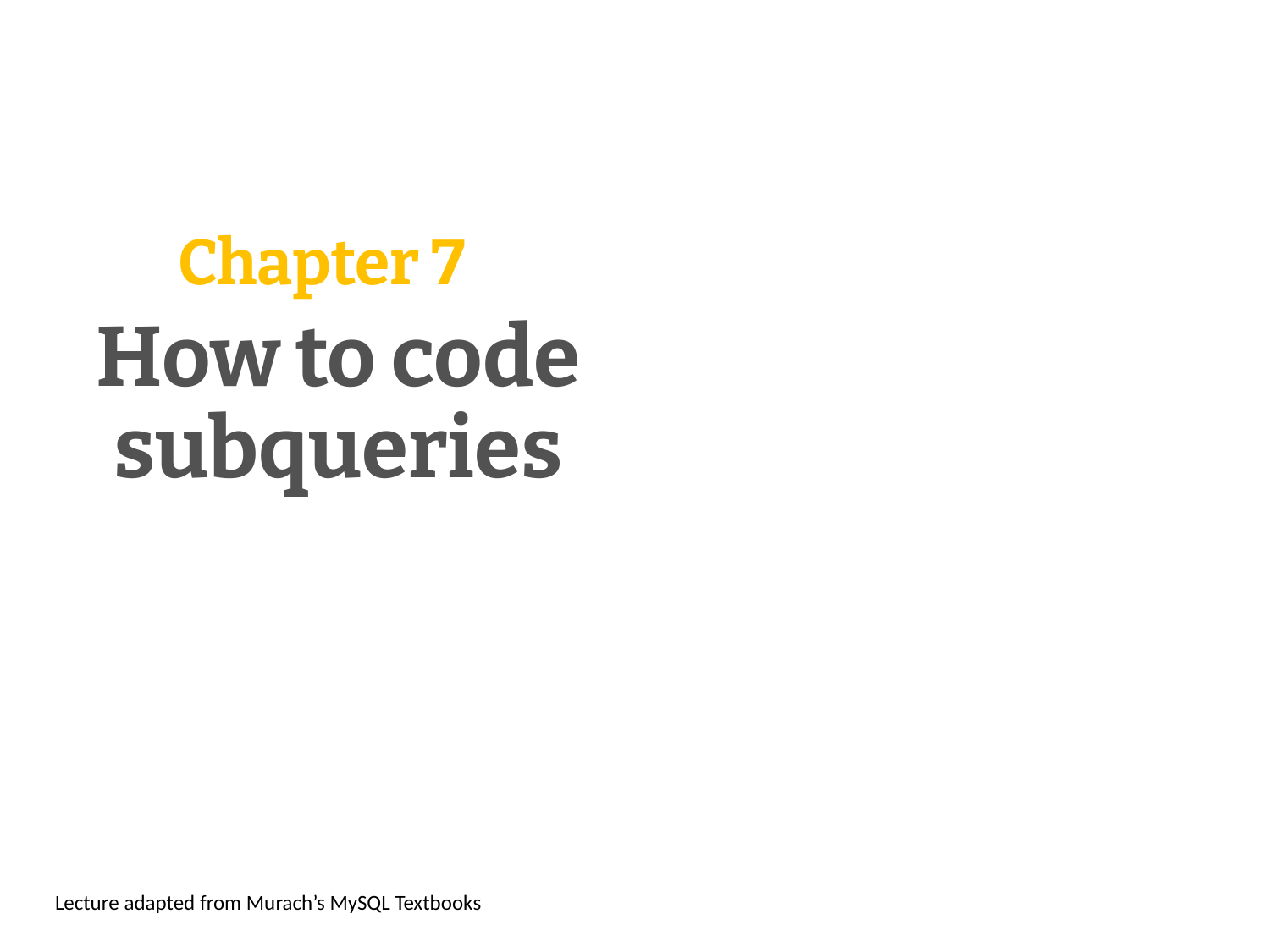

# Chapter 7
How to code
subqueries
Lecture adapted from Murach’s MySQL Textbooks